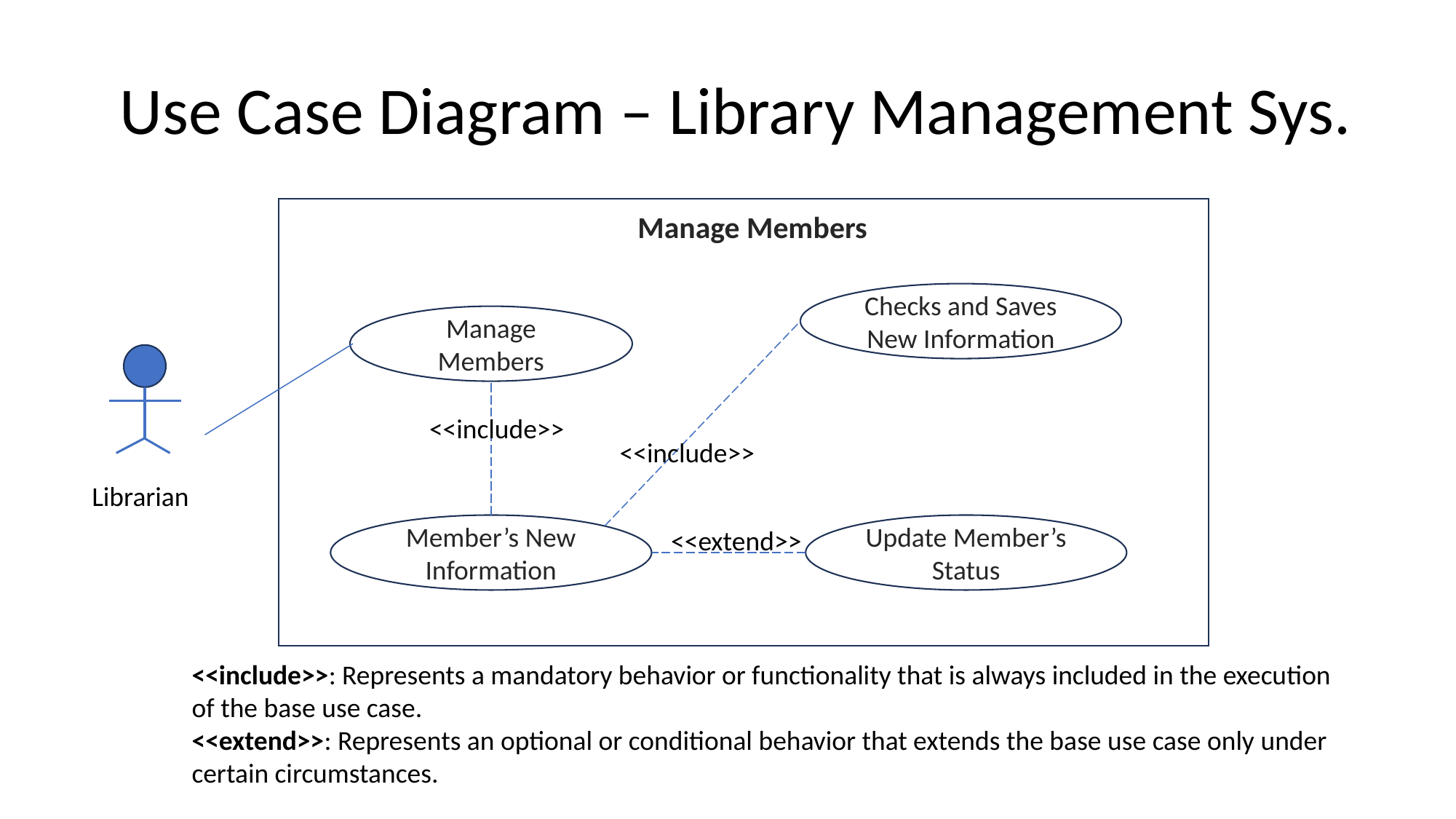

# Use Case Diagram – Library Management Sys.

Manage Members
Checks and Saves New Information
Manage Members

<<include>>
<<include>>
Librarian
Update Member’s Status
Member’s New Information
<<extend>>
<<include>>: Represents a mandatory behavior or functionality that is always included in the execution of the base use case.
<<extend>>: Represents an optional or conditional behavior that extends the base use case only under certain circumstances.